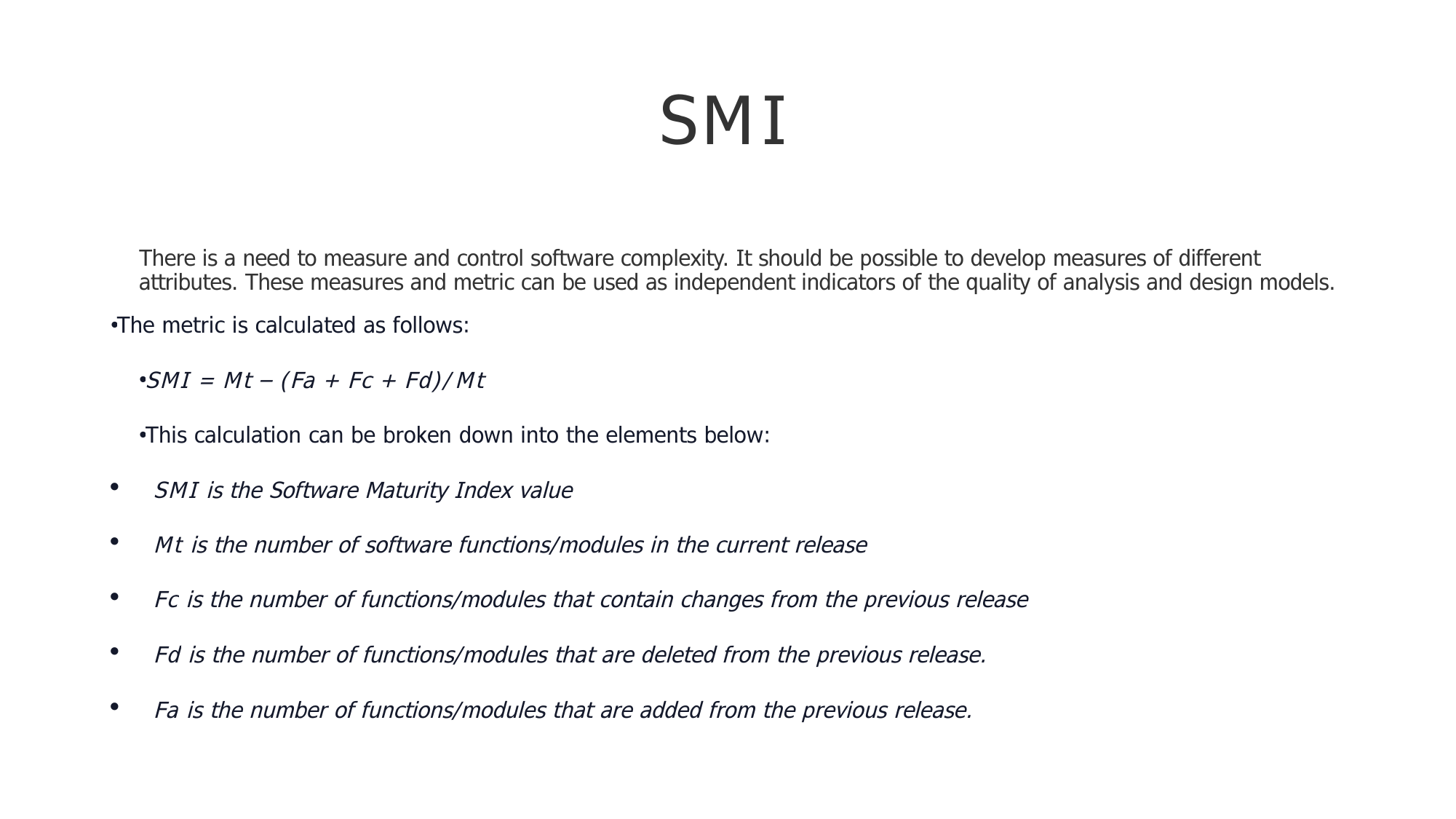

# SMI
There is a need to measure and control software complexity. It should be possible to develop measures of different attributes. These measures and metric can be used as independent indicators of the quality of analysis and design models.
The metric is calculated as follows:
SMI = Mt – (Fa + Fc + Fd)/Mt
This calculation can be broken down into the elements below:
SMI is the Software Maturity Index value
Mt is the number of software functions/modules in the current release
Fc is the number of functions/modules that contain changes from the previous release
Fd is the number of functions/modules that are deleted from the previous release.
Fa is the number of functions/modules that are added from the previous release.